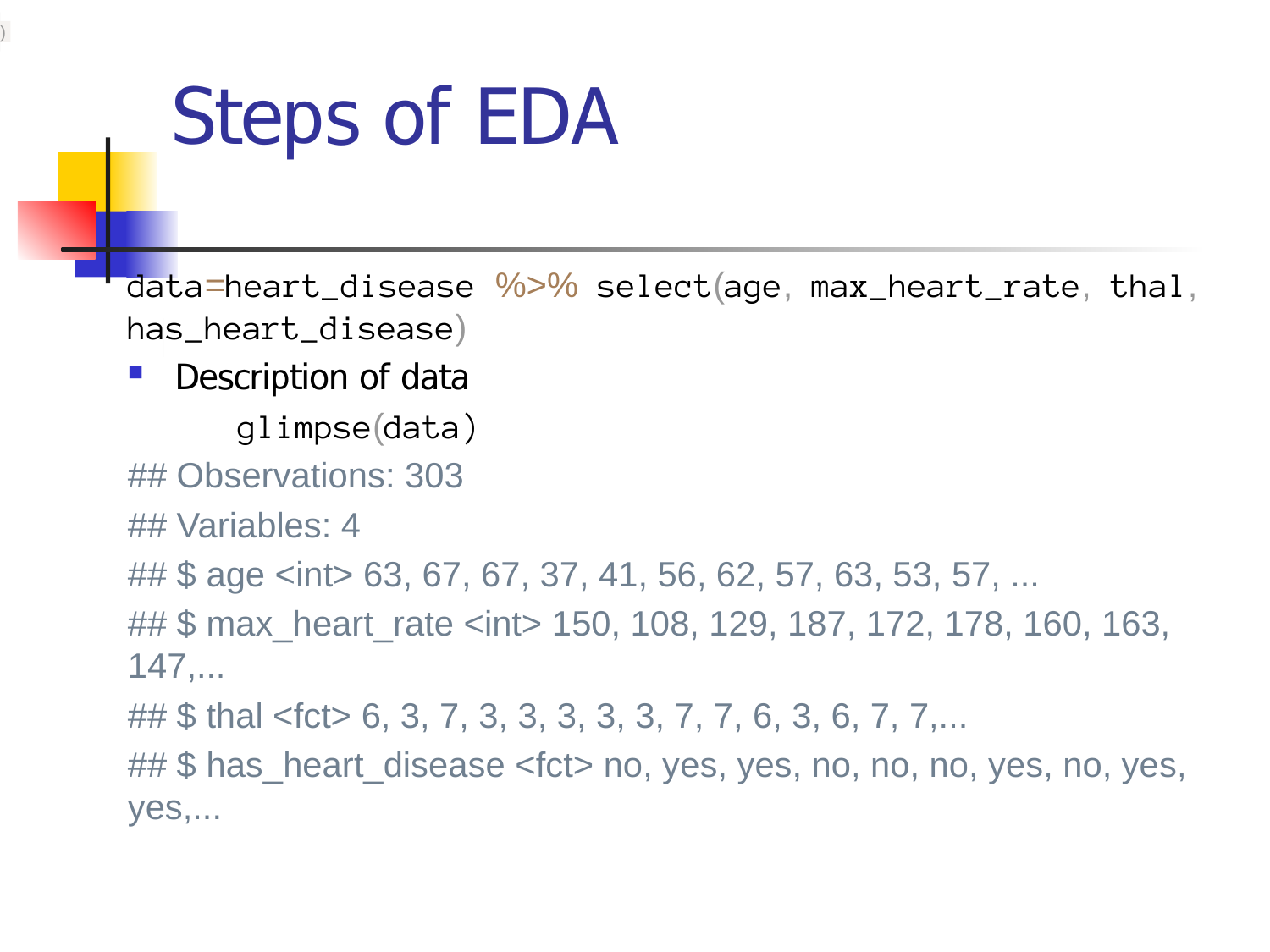

)
# Steps of EDA
data=heart_disease %>% select(age, max_heart_rate, thal, has_heart_disease)
Description of data
          glimpse(data)
## Observations: 303
## Variables: 4
## $ age <int> 63, 67, 67, 37, 41, 56, 62, 57, 63, 53, 57, ...
## $ max_heart_rate <int> 150, 108, 129, 187, 172, 178, 160, 163, 147,...
## $ thal <fct> 6, 3, 7, 3, 3, 3, 3, 3, 7, 7, 6, 3, 6, 7, 7,...
## $ has_heart_disease <fct> no, yes, yes, no, no, no, yes, no, yes, yes,...